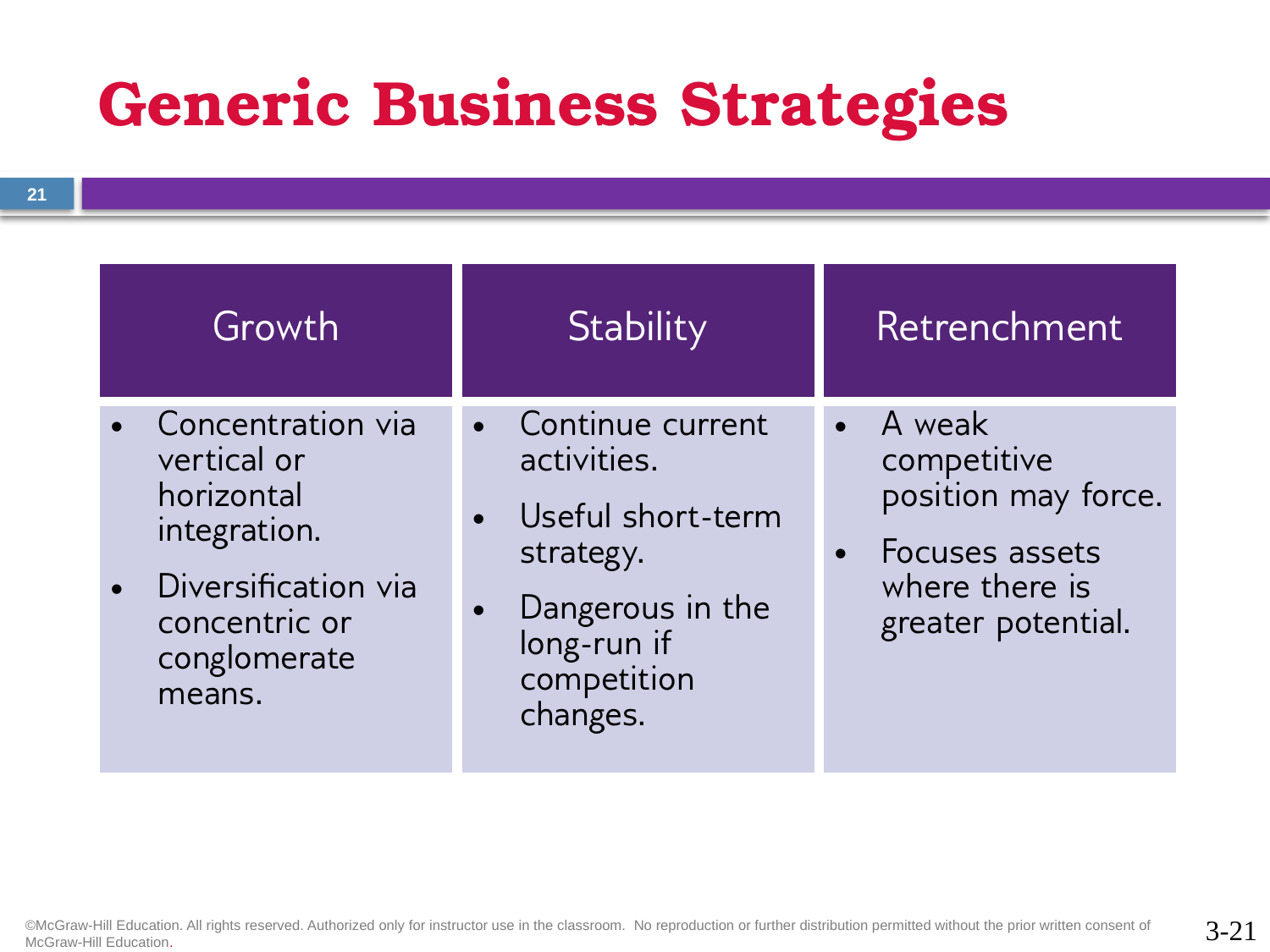

# Generic Business Strategies
21
| Growth | Stability | Retrenchment |
| --- | --- | --- |
| Concentration via vertical or horizontal integration. Diversification via concentric or conglomerate means. | Continue current activities. Useful short-term strategy. Dangerous in the long-run if competition changes. | A weak competitive position may force. Focuses assets where there is greater potential. |
©McGraw-Hill Education. All rights reserved. Authorized only for instructor use in the classroom.  No reproduction or further distribution permitted without the prior written consent of McGraw-Hill Education.